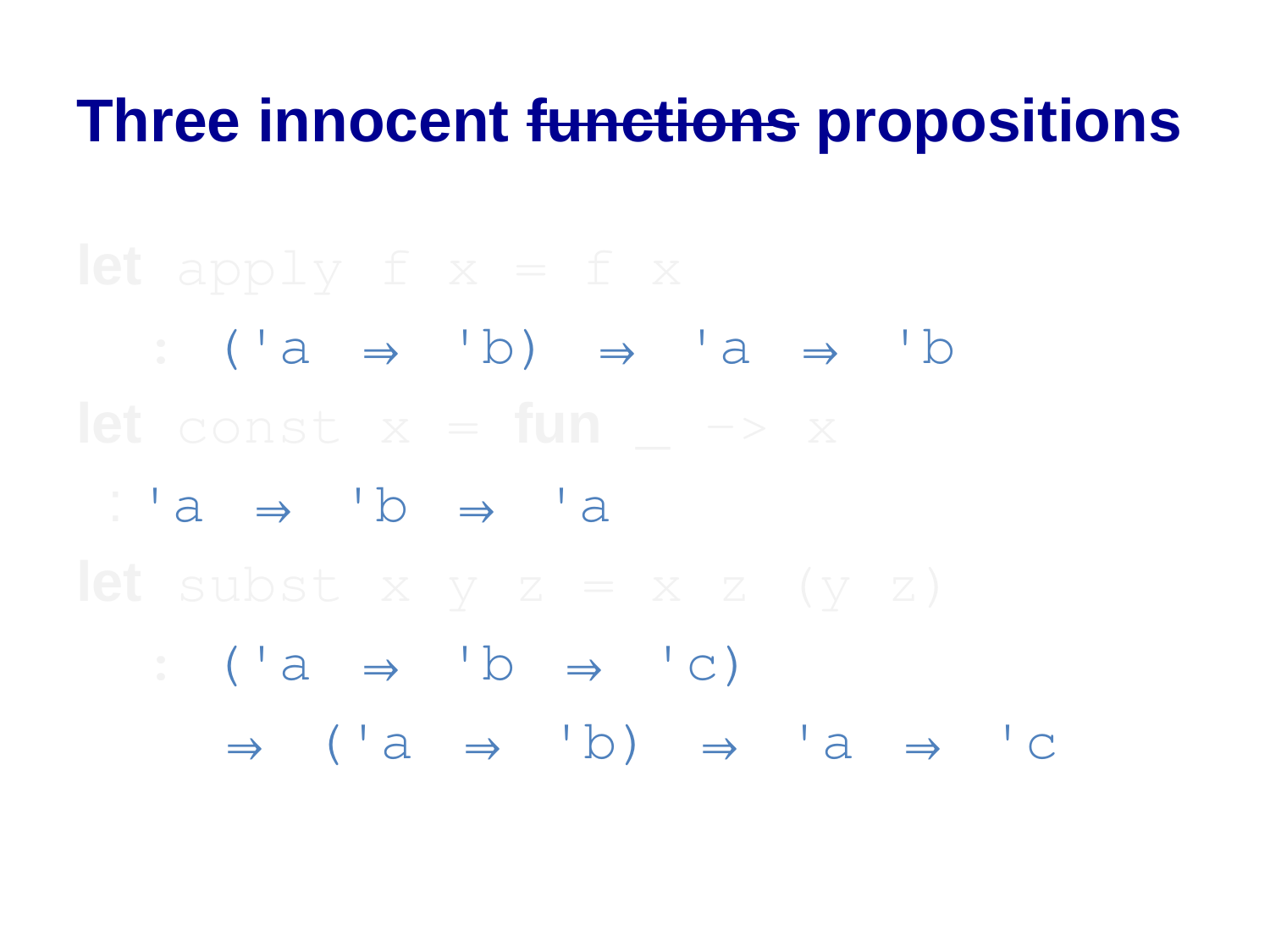

# Three innocent functions propositions
let apply f x = f x
  : ('a ⇒ 'b) ⇒ 'a ⇒ 'b
let const x = fun _ -> x
  : 'a ⇒ 'b ⇒ 'a
let subst x y z = x z (y z)
  : ('a ⇒ 'b ⇒ 'c)
    ⇒ ('a ⇒ 'b) ⇒ 'a ⇒ 'c